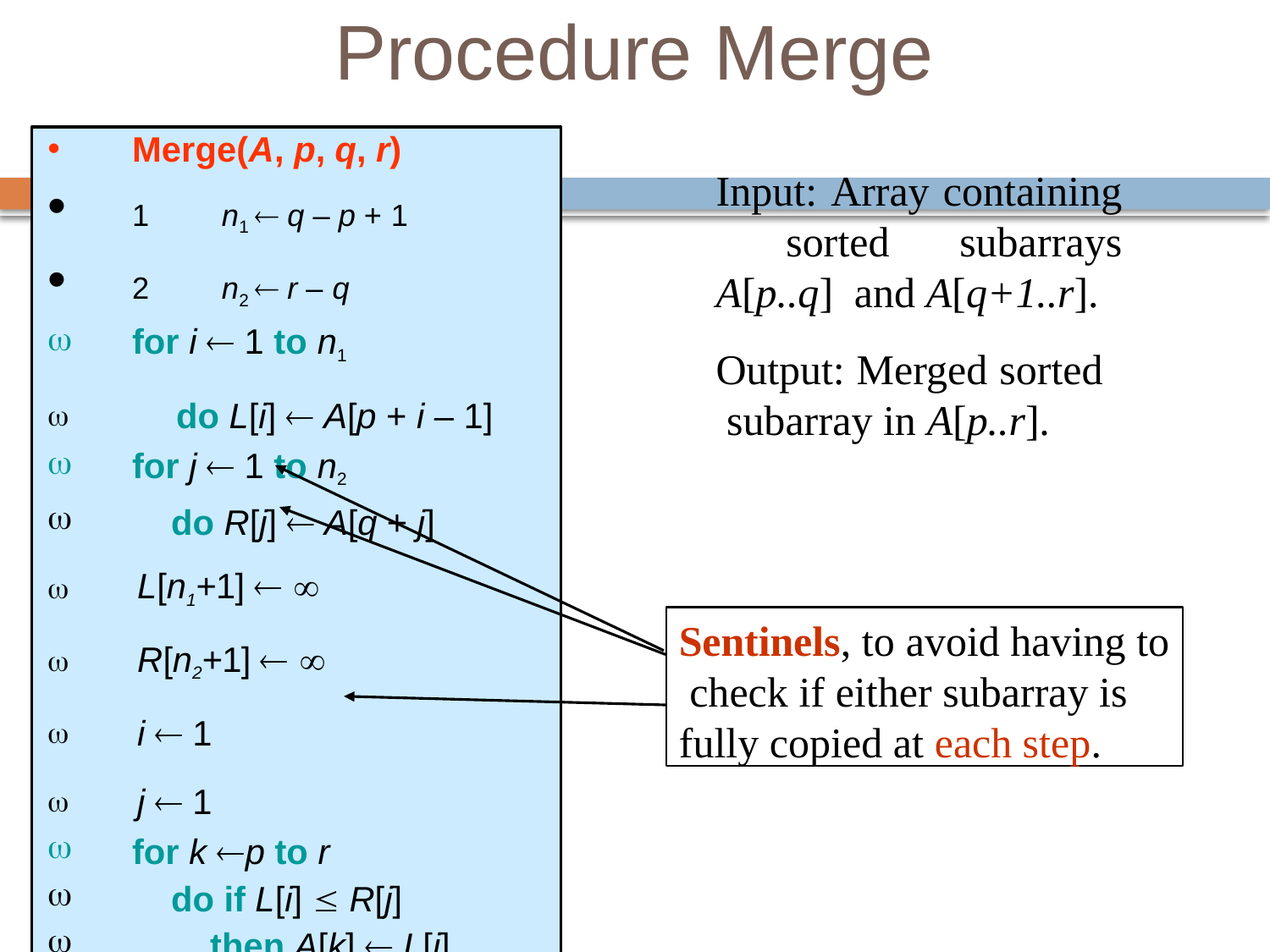

# Procedure Merge
Merge(A, p, q, r)
1	n1 ← q – p + 1
2	n2 ← r – q
for i ← 1 to n1
ω	do L[i] ← A[p + i – 1]
for j ← 1 to n2
do R[j] ← A[q + j]
ω	L[n1+1] ← ∞
ω	R[n2+1] ← ∞
ω	i ← 1
ω	j ← 1
for k ←p to r
do if L[i] ≤ R[j]
then A[k] ← L[i]
ω	i ← i + 1
else A[k] ← R[j]
ω	j ← j + 1

Input: Array containing  sorted subarrays A[p..q]  and A[q+1..r].
Output: Merged sorted  subarray in A[p..r].

Sentinels, to avoid having to  check if either subarray is  fully copied at each step.